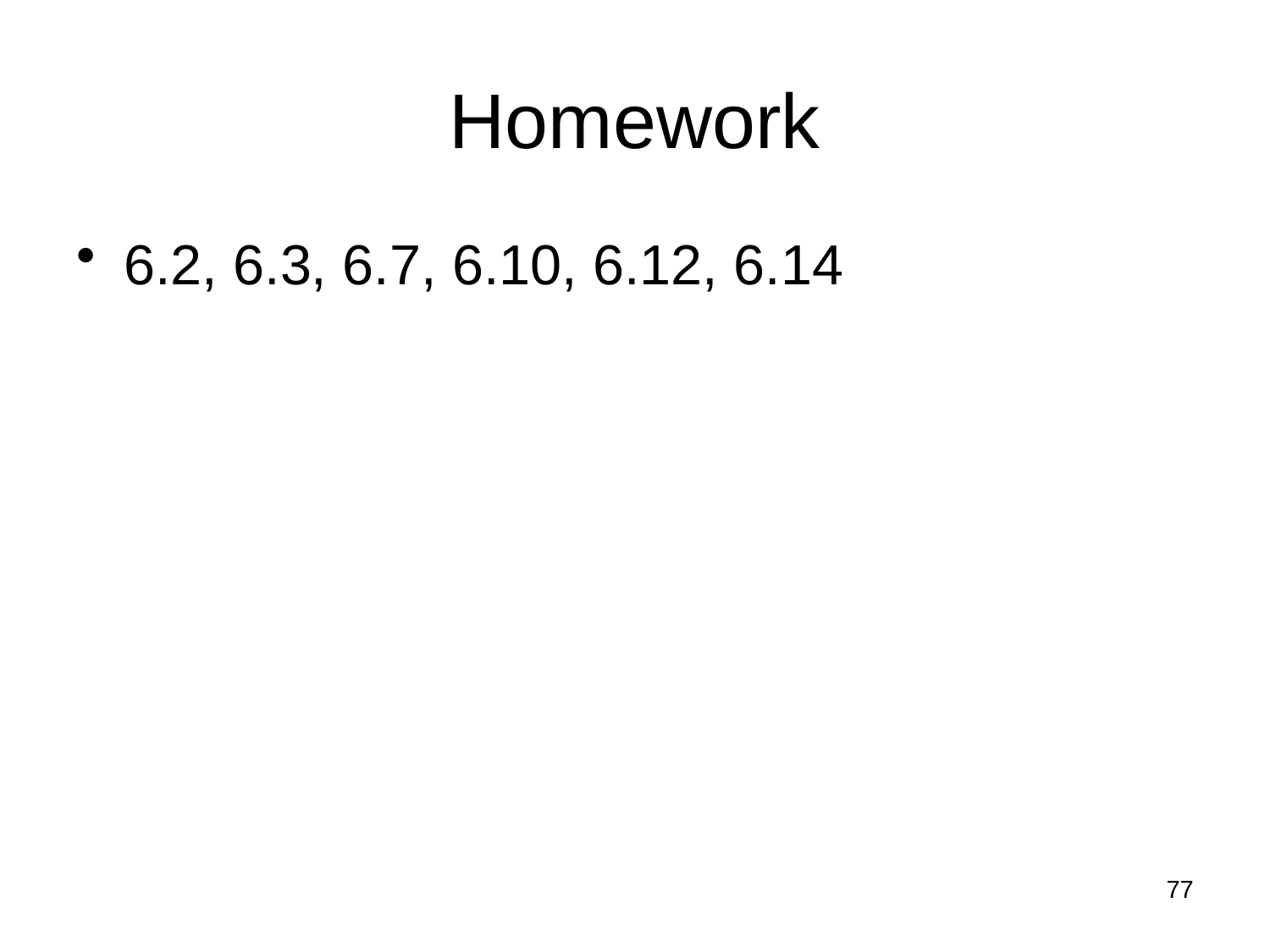

# Homework
6.2, 6.3, 6.7, 6.10, 6.12, 6.14
77